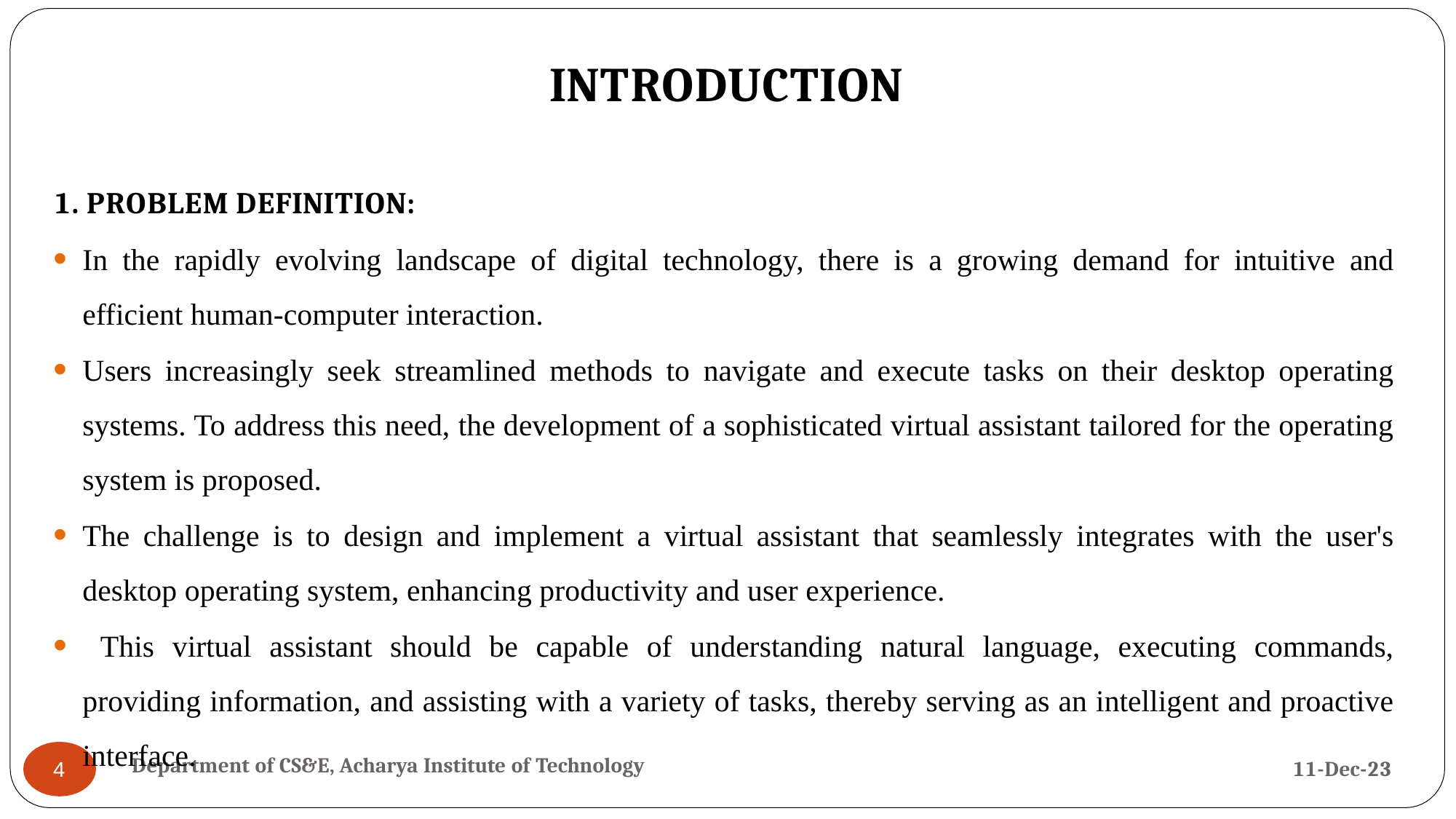

# INTRODUCTION
1. PROBLEM DEFINITION:
In the rapidly evolving landscape of digital technology, there is a growing demand for intuitive and efficient human-computer interaction.
Users increasingly seek streamlined methods to navigate and execute tasks on their desktop operating systems. To address this need, the development of a sophisticated virtual assistant tailored for the operating system is proposed.
The challenge is to design and implement a virtual assistant that seamlessly integrates with the user's desktop operating system, enhancing productivity and user experience.
 This virtual assistant should be capable of understanding natural language, executing commands, providing information, and assisting with a variety of tasks, thereby serving as an intelligent and proactive interface.

Department of CS&E, Acharya Institute of Technology
11-Dec-23
4